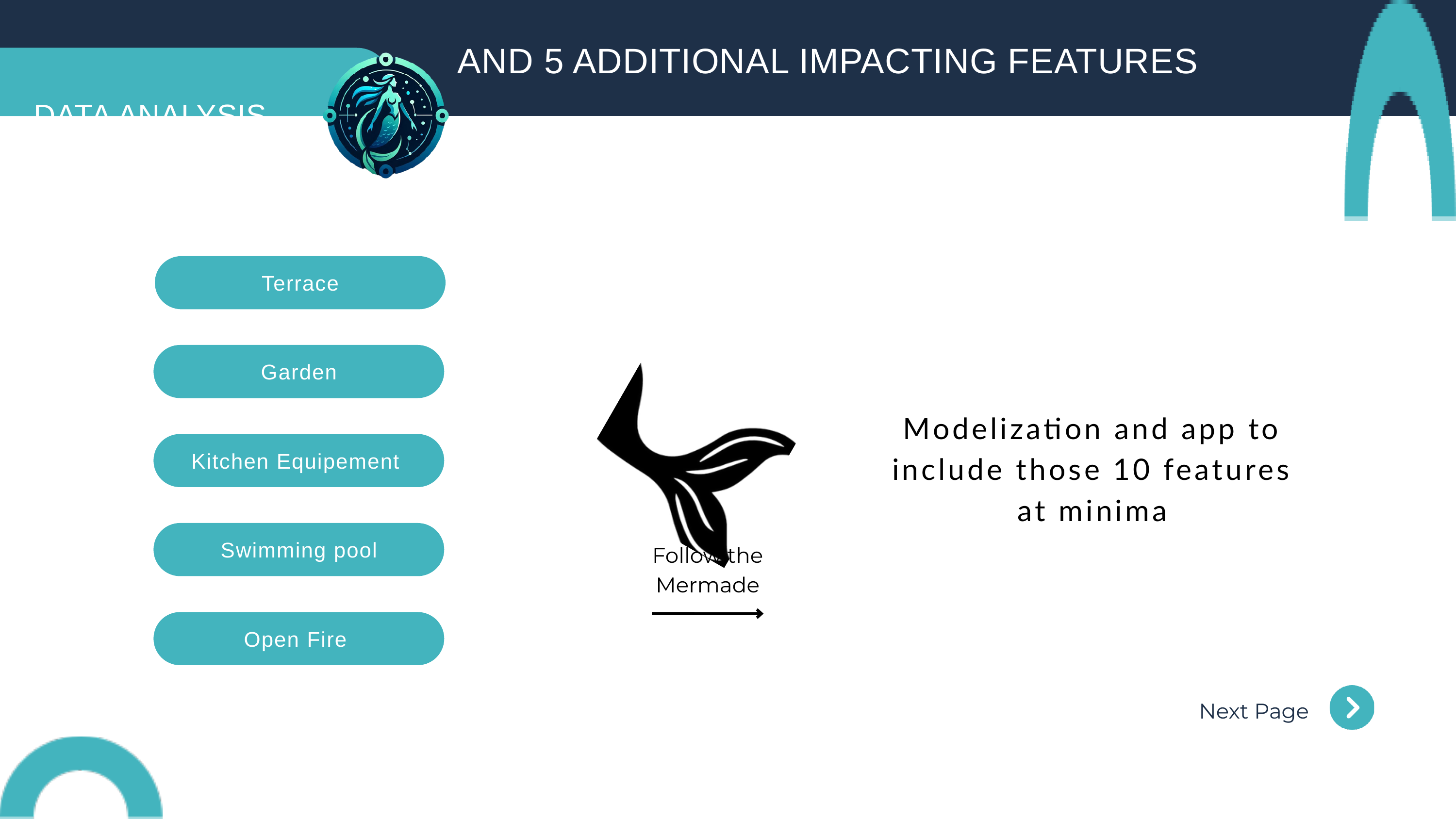

AND 5 ADDITIONAL IMPACTING FEATURES

DATA ANALYSIS

Terrace

Modelization and app to include those 10 features at minima

Garden

Kitchen Equipement

Swimming pool
Follow the Mermade

Open Fire

Next Page